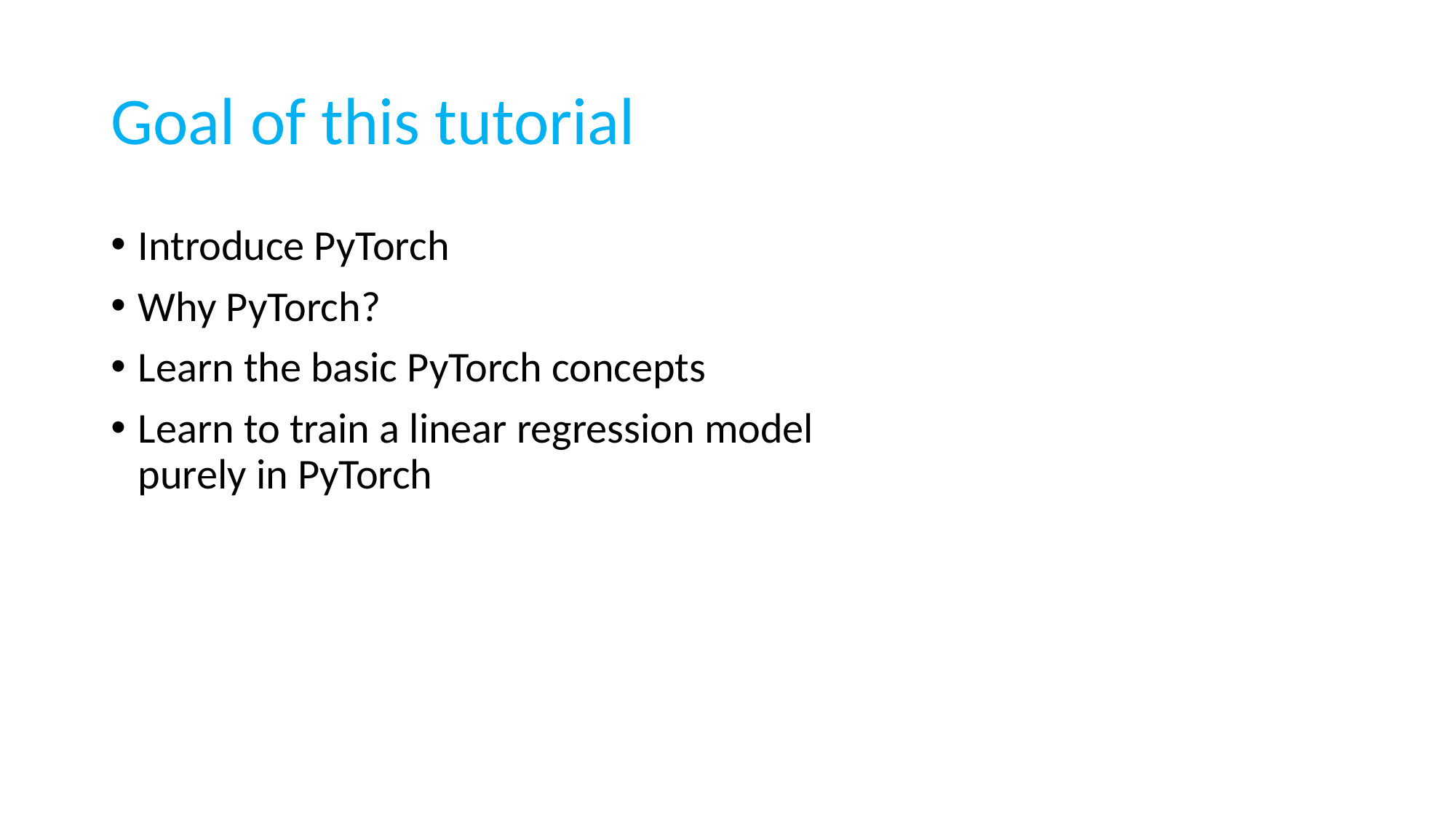

# Goal of this tutorial
Introduce PyTorch
Why PyTorch?
Learn the basic PyTorch concepts
Learn to train a linear regression model purely in PyTorch